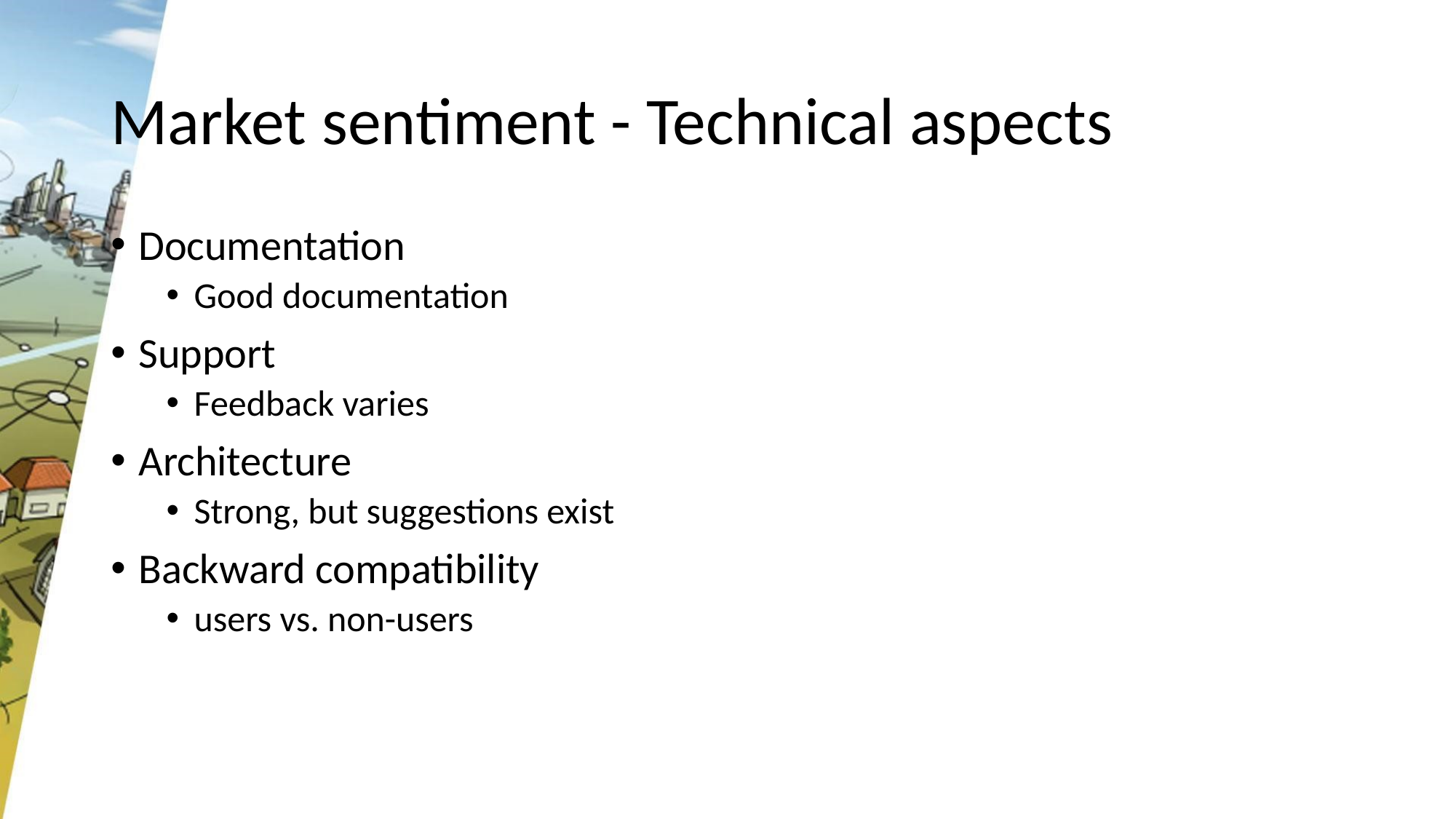

# Market sentiment - Technical aspects
Documentation
Good documentation
Support
Feedback varies
Architecture
Strong, but suggestions exist
Backward compatibility
users vs. non-users